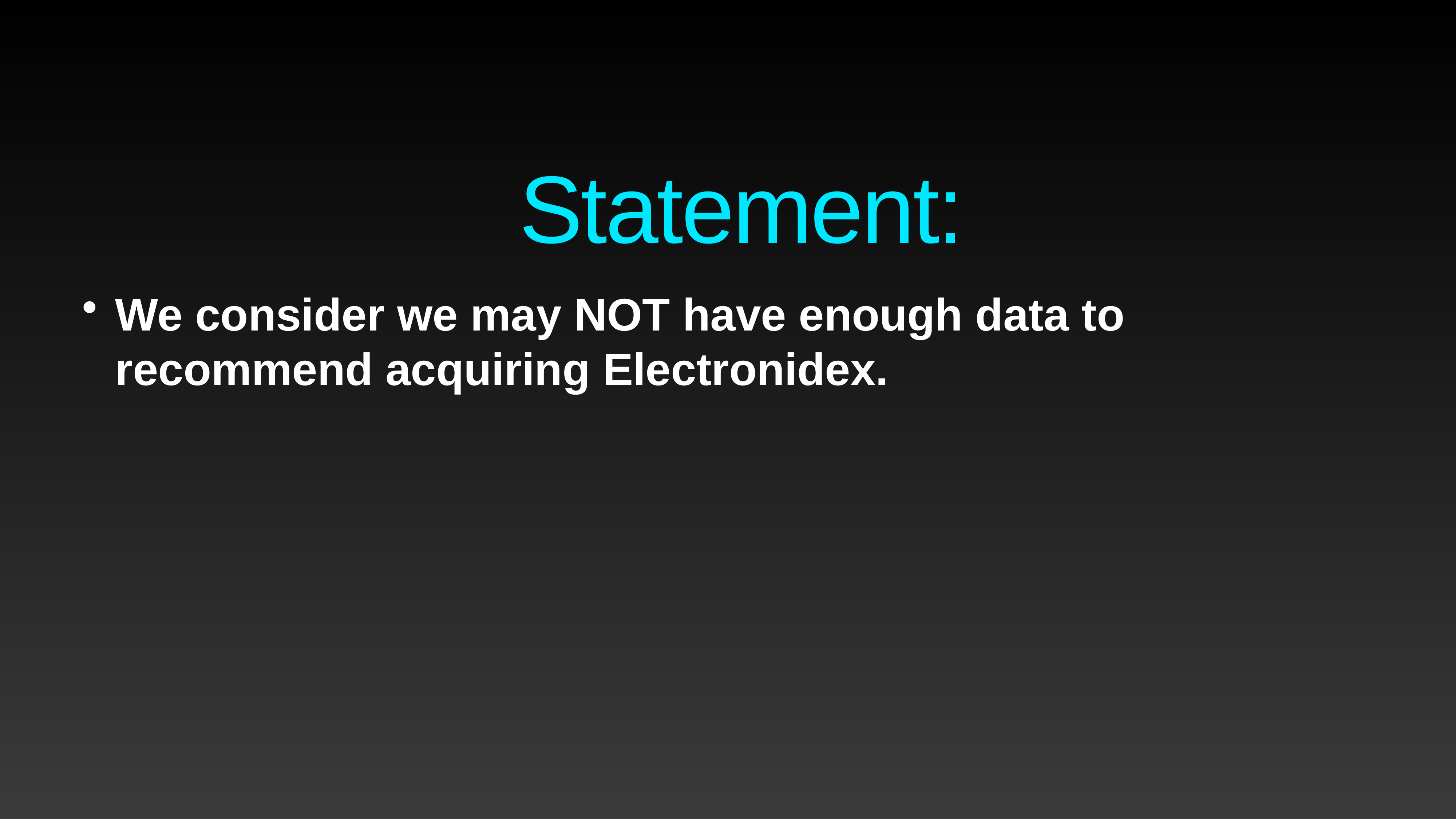

Statement:
We consider we may NOT have enough data to recommend acquiring Electronidex.